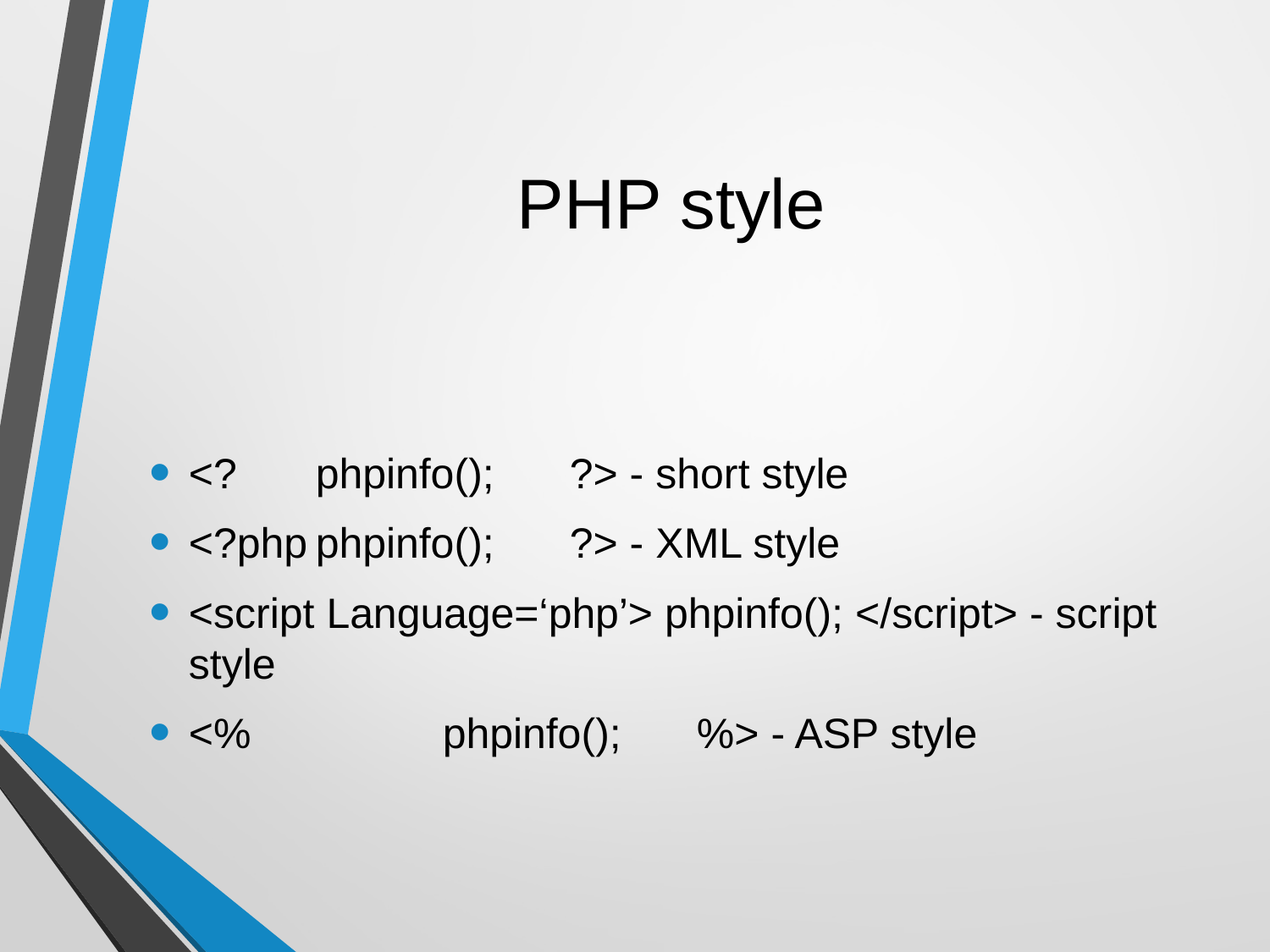

# PHP style
<?	phpinfo();	?> - short style
<?php	phpinfo();	?> - XML style
<script Language=‘php’> phpinfo(); </script> - script style
<%		phpinfo();	%> - ASP style